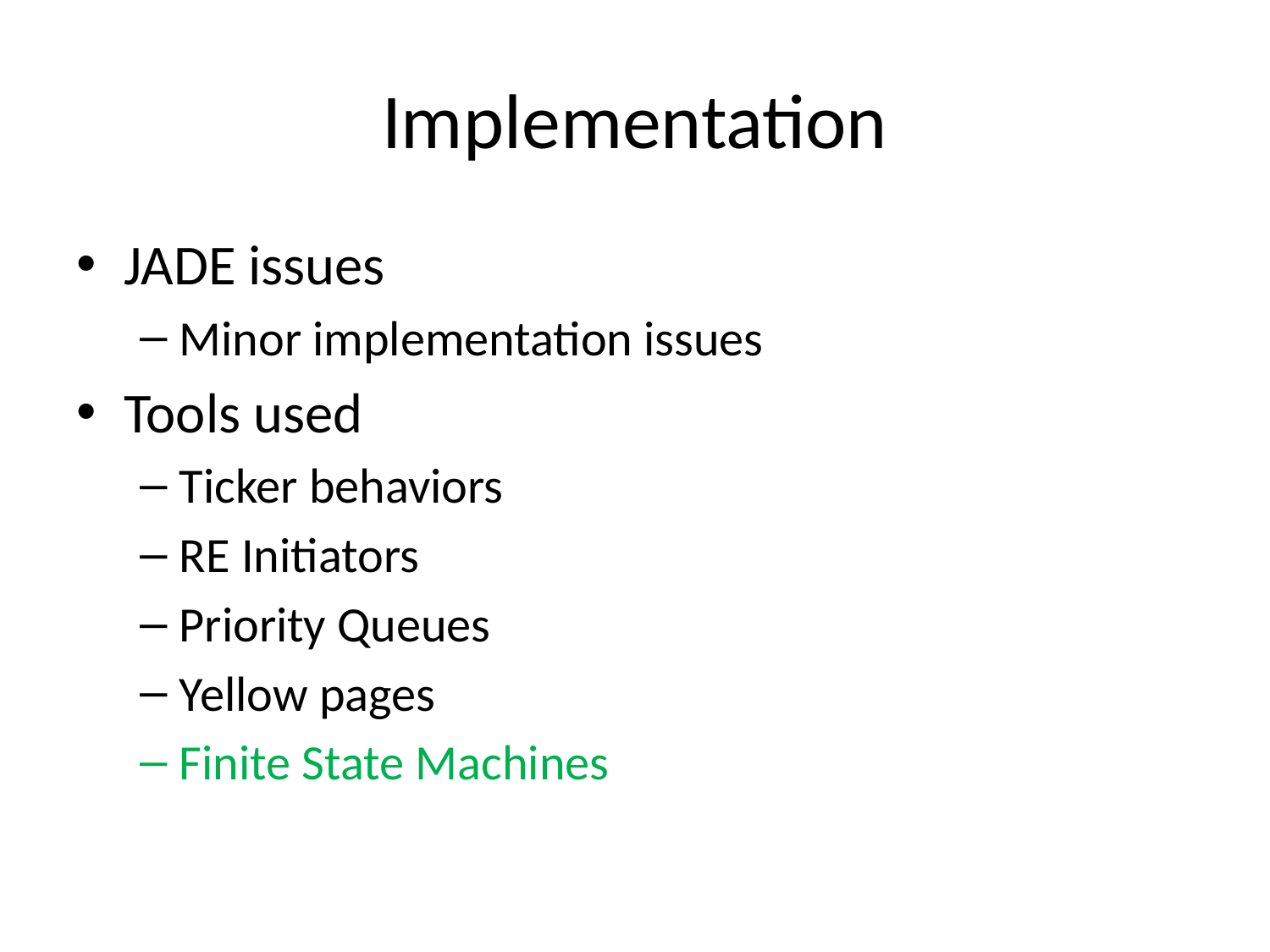

# Implementation
JADE issues
Minor implementation issues
Tools used
Ticker behaviors
RE Initiators
Priority Queues
Yellow pages
Finite State Machines